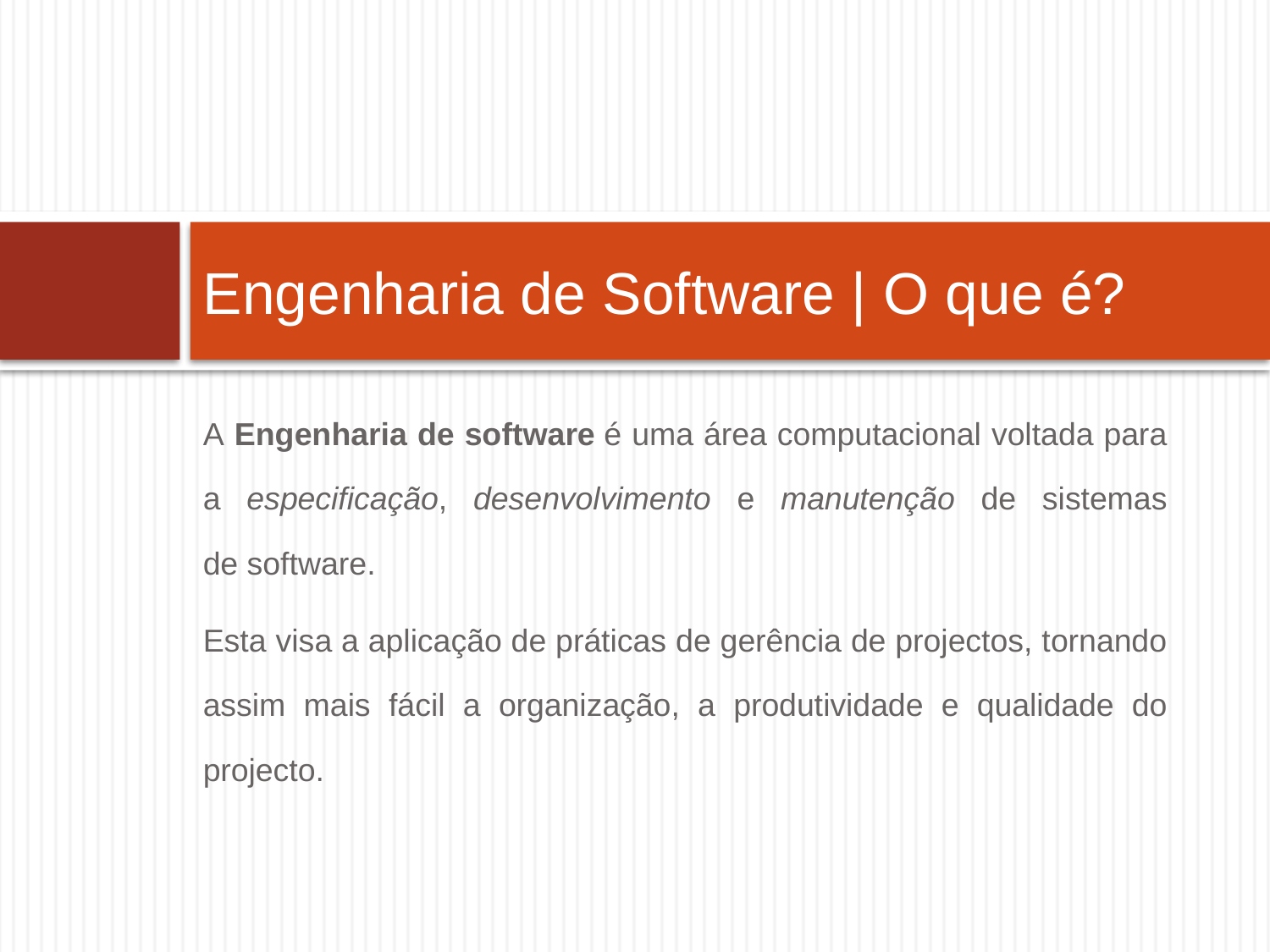

# Engenharia de Software | O que é?
A Engenharia de software é uma área computacional voltada para a especificação, desenvolvimento e manutenção de sistemas de software.
Esta visa a aplicação de práticas de gerência de projectos, tornando assim mais fácil a organização, a produtividade e qualidade do projecto.